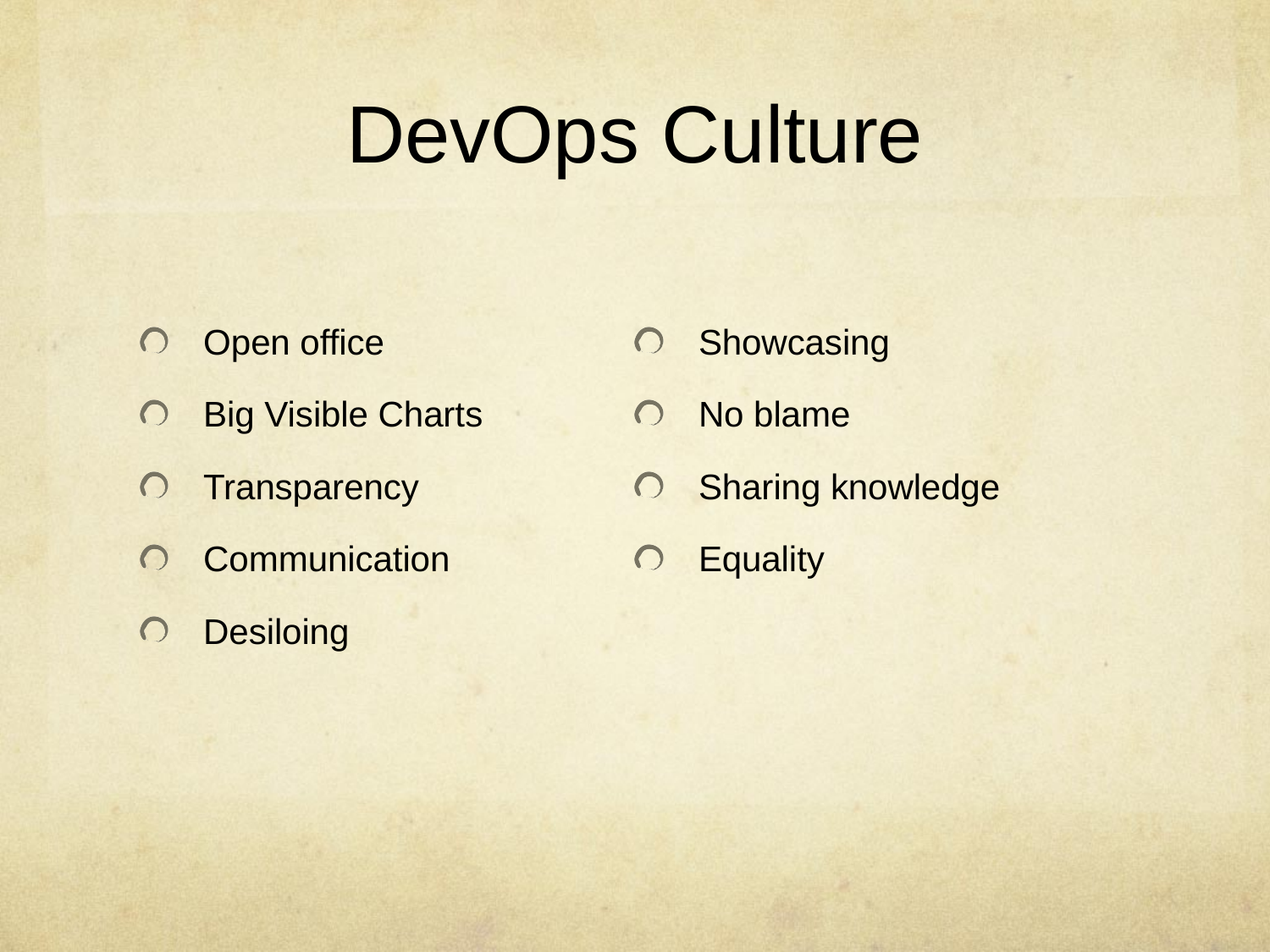

# DevOps Culture

Open office
Big Visible Charts
Transparency
Communication
Desiloing

Showcasing
No blame
Sharing knowledge
Equality